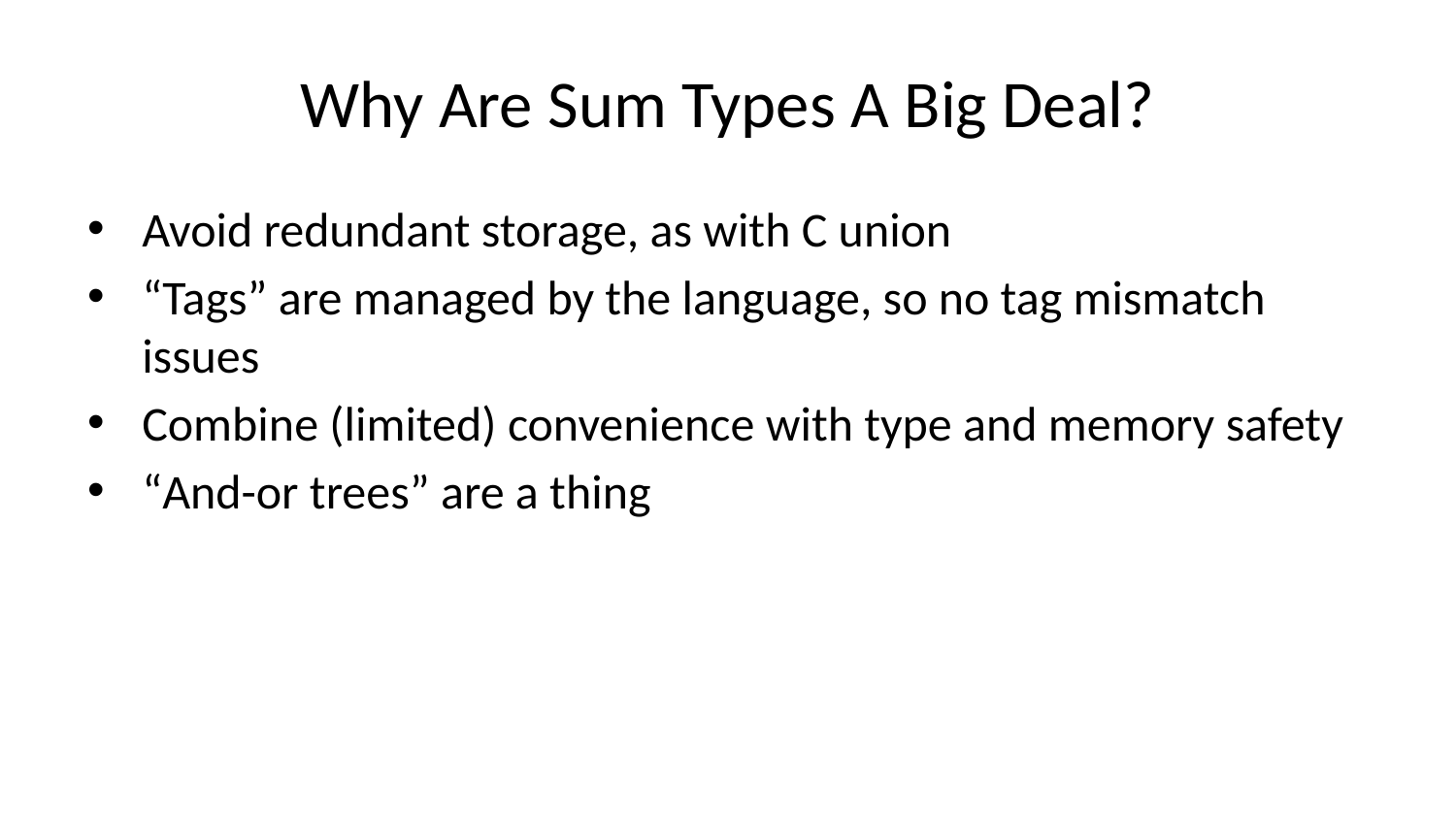

# Why Are Sum Types A Big Deal?
Avoid redundant storage, as with C union
“Tags” are managed by the language, so no tag mismatch issues
Combine (limited) convenience with type and memory safety
“And-or trees” are a thing